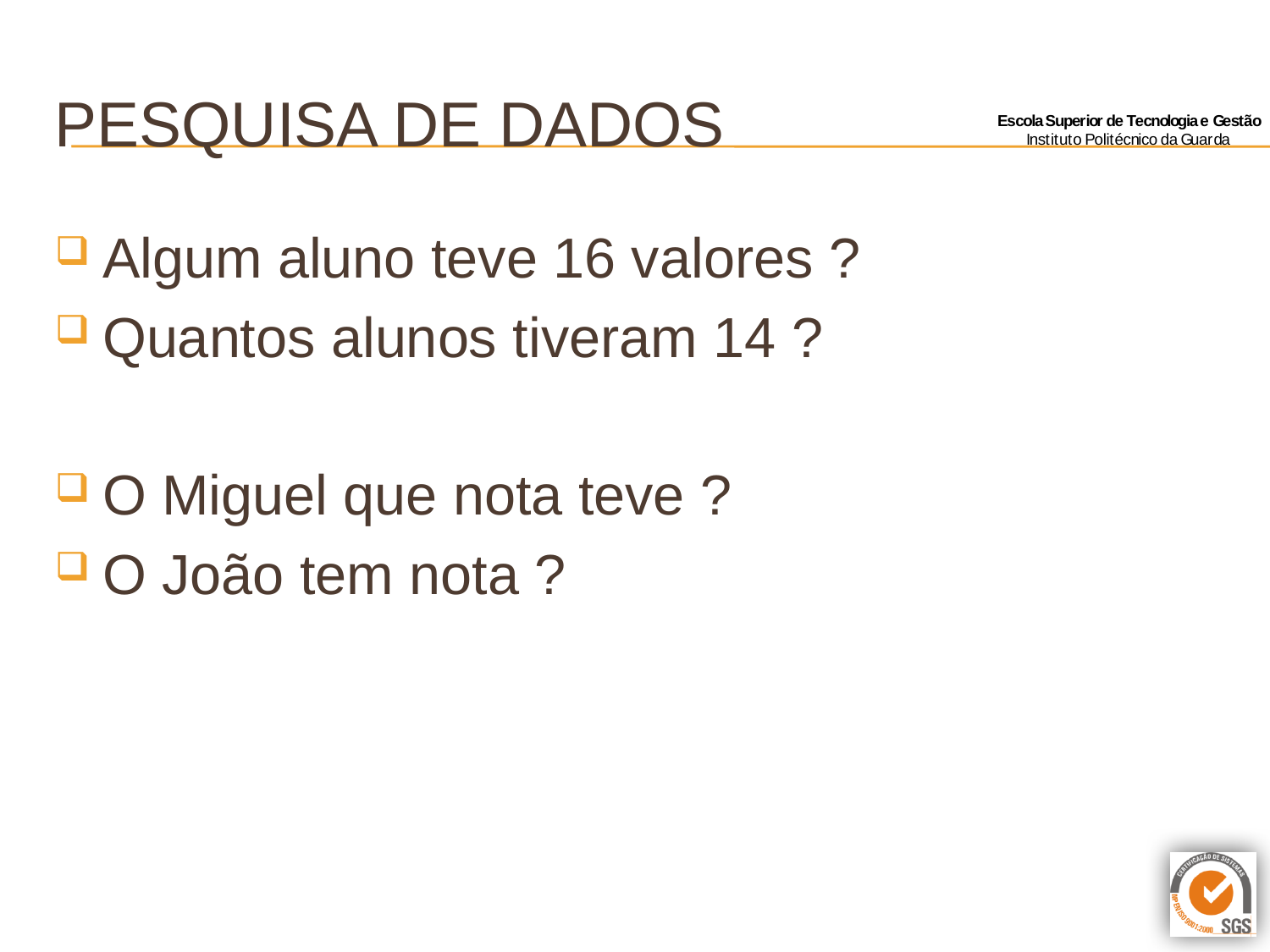

# Pesquisa de dados
Algum aluno teve 16 valores ?
Quantos alunos tiveram 14 ?

O Miguel que nota teve ?
O João tem nota ?